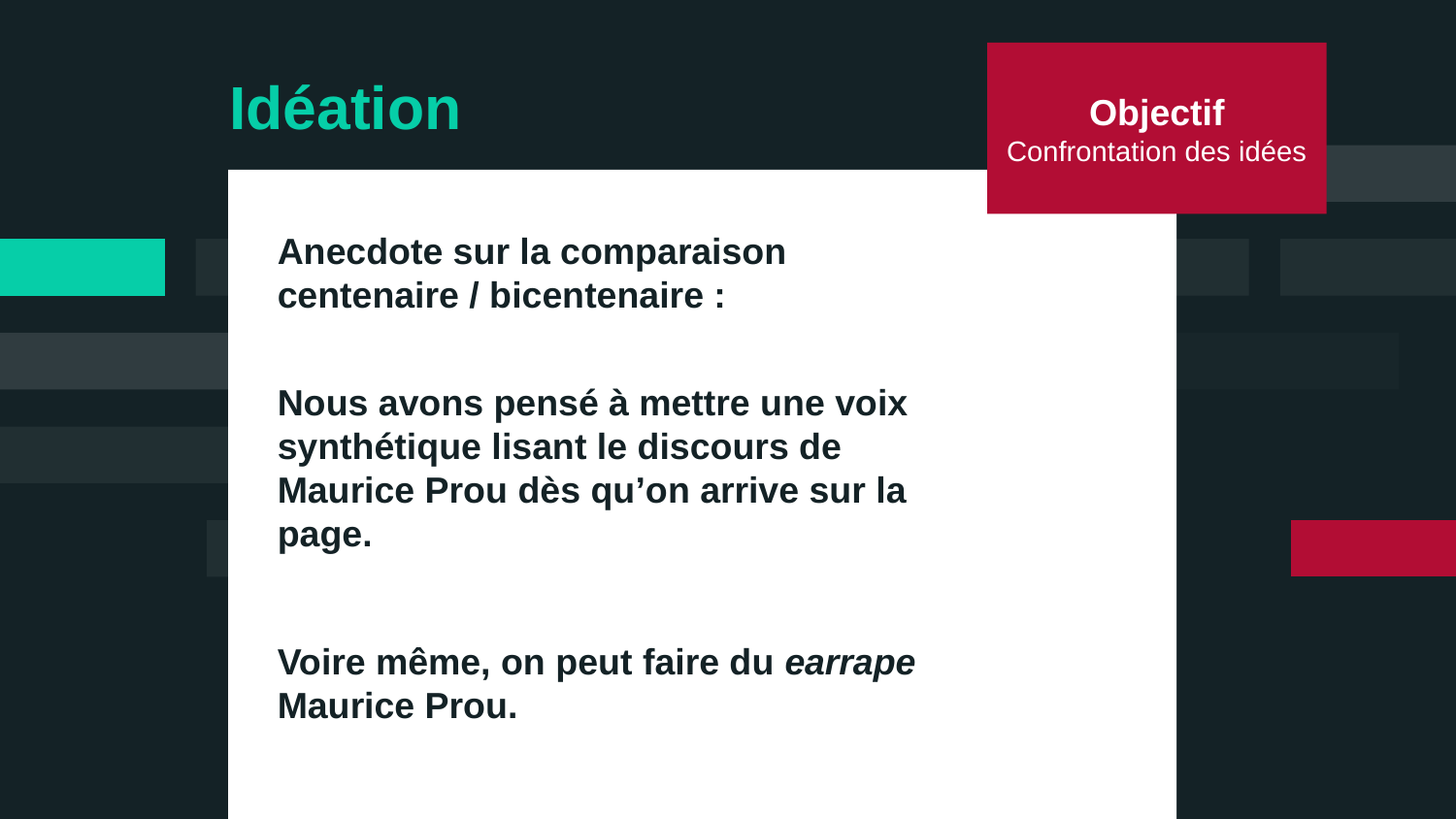

Objectif Confrontation des idées
# Idéation

Anecdote sur la comparaison centenaire / bicentenaire :

Nous avons pensé à mettre une voix synthétique lisant le discours de Maurice Prou dès qu’on arrive sur la page.

Voire même, on peut faire du earrape Maurice Prou.